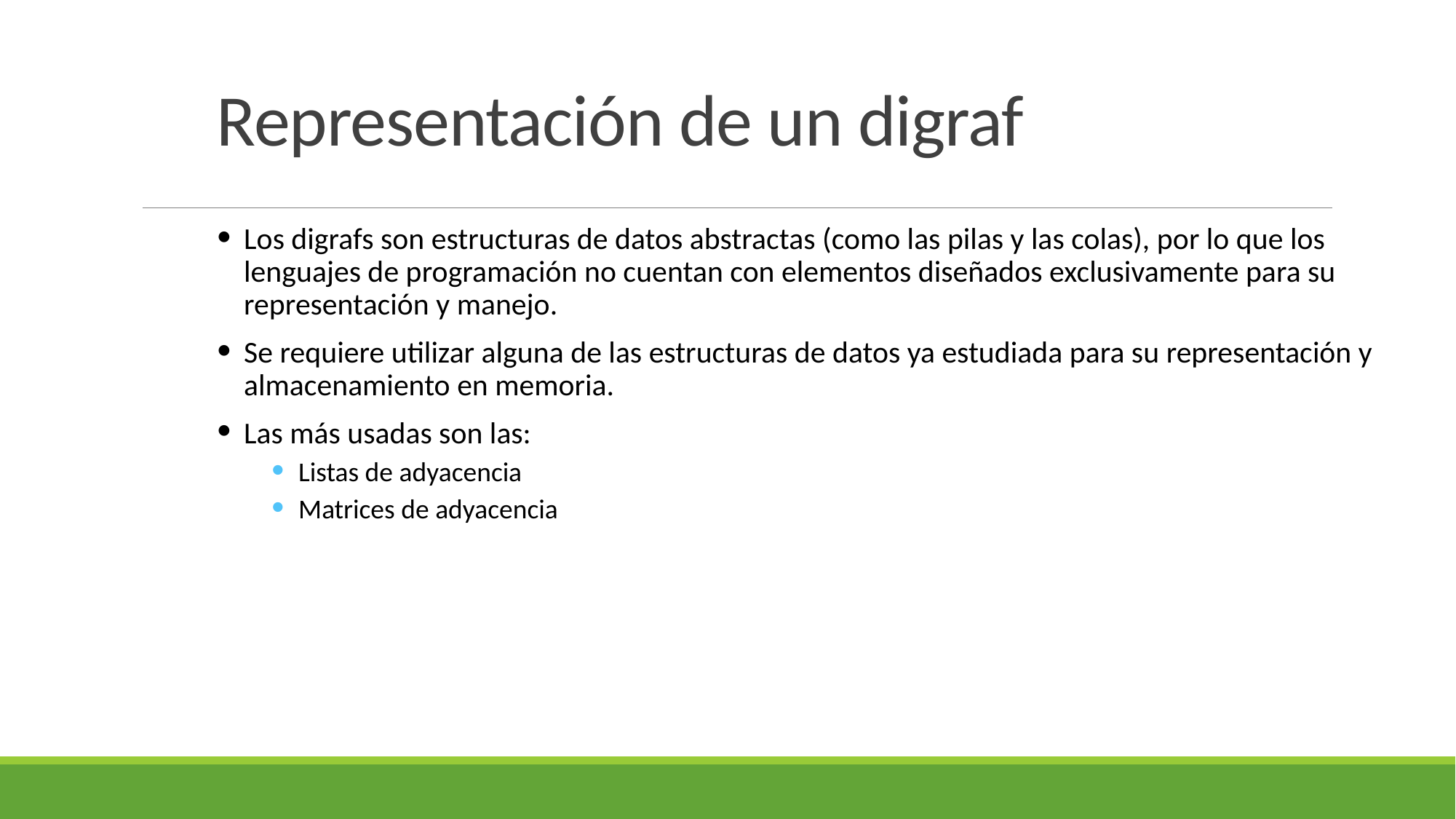

# Representación de un digraf
Los digrafs son estructuras de datos abstractas (como las pilas y las colas), por lo que los lenguajes de programación no cuentan con elementos diseñados exclusivamente para su representación y manejo.
Se requiere utilizar alguna de las estructuras de datos ya estudiada para su representación y almacenamiento en memoria.
Las más usadas son las:
Listas de adyacencia
Matrices de adyacencia